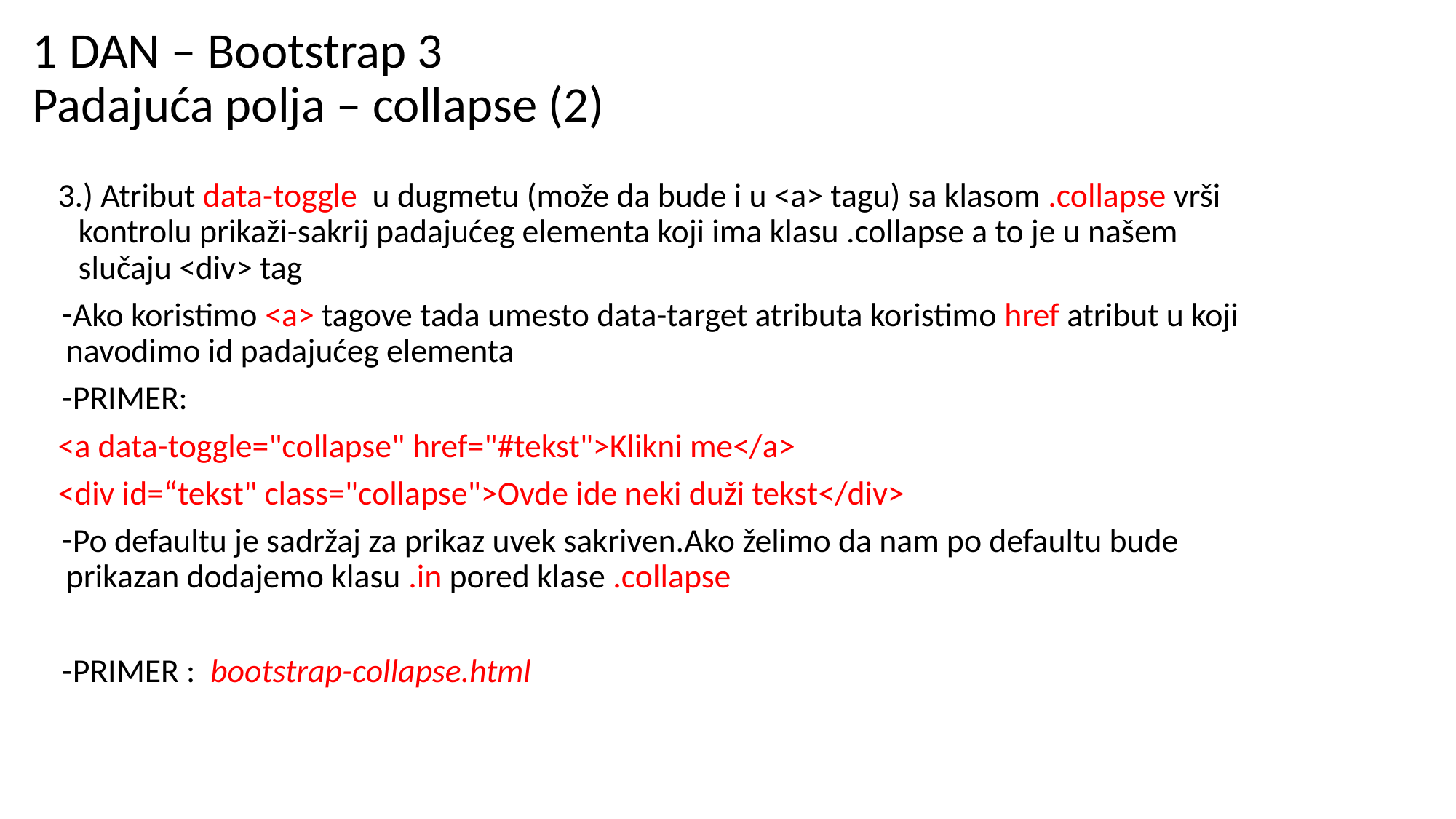

# 1 DAN – Bootstrap 3 Padajuća polja – collapse (2)
3.) Atribut data-toggle  u dugmetu (može da bude i u <a> tagu) sa klasom .collapse vrši kontrolu prikaži-sakrij padajućeg elementa koji ima klasu .collapse a to je u našem slučaju <div> tag
Ako koristimo <a> tagove tada umesto data-target atributa koristimo href atribut u koji navodimo id padajućeg elementa
PRIMER:
<a data-toggle="collapse" href="#tekst">Klikni me</a>
<div id=“tekst" class="collapse">Ovde ide neki duži tekst</div>
Po defaultu je sadržaj za prikaz uvek sakriven.Ako želimo da nam po defaultu bude prikazan dodajemo klasu .in pored klase .collapse

PRIMER :  bootstrap-collapse.html